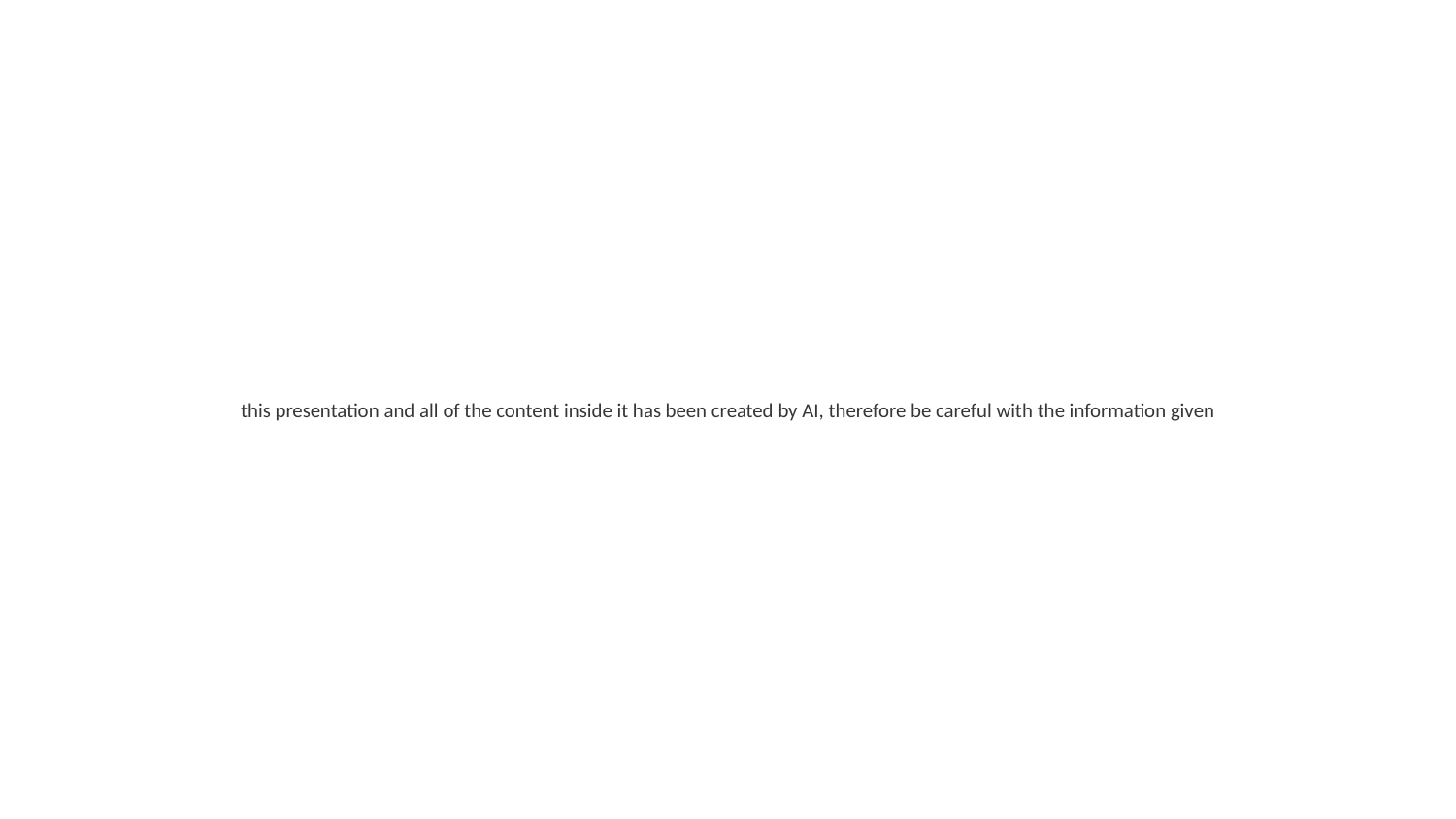

this presentation and all of the content inside it has been created by AI, therefore be careful with the information given